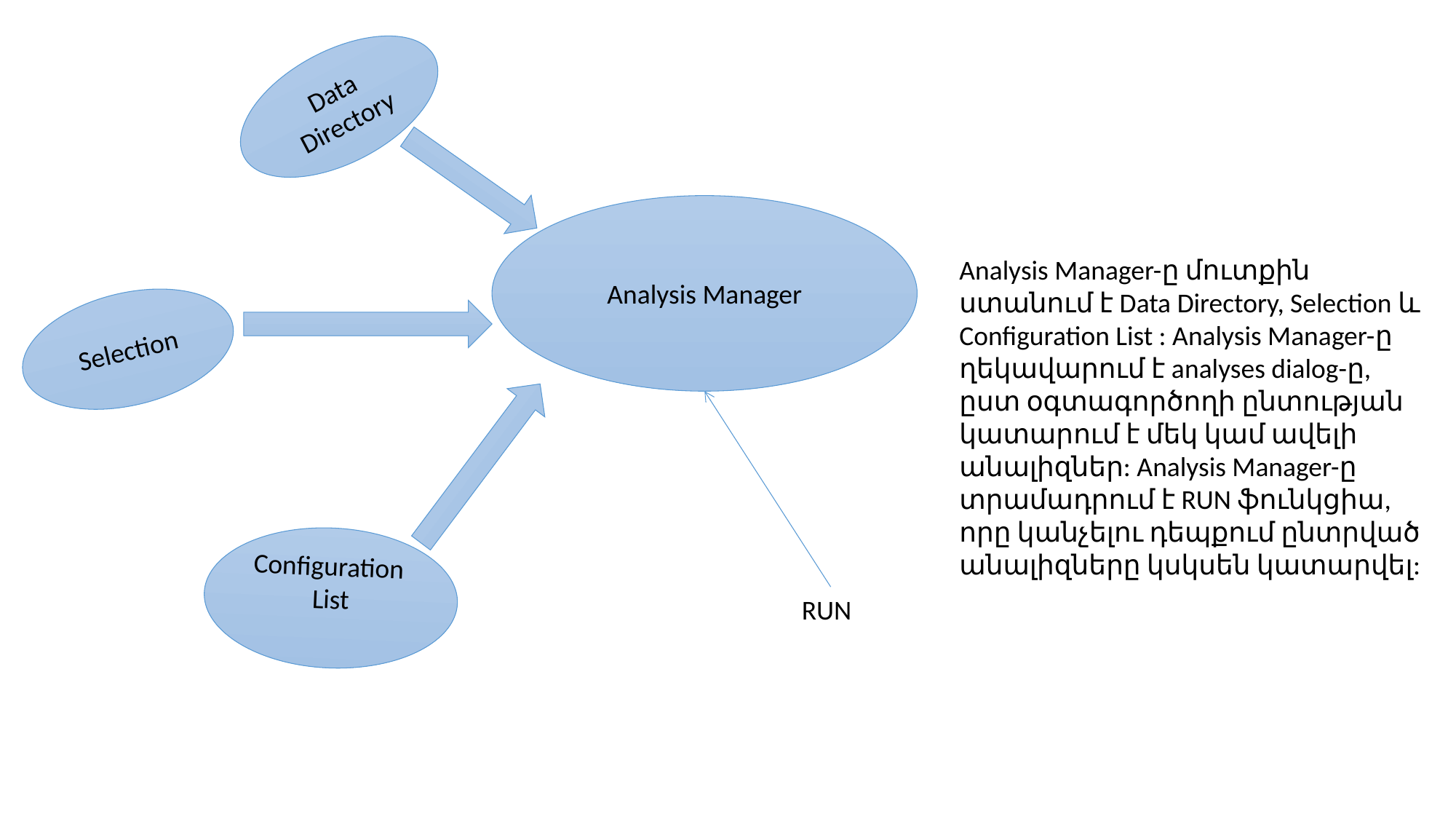

Data Directory

Analysis Manager
Selection

Configuration  List

RUN
Analysis Manager-ը մուտքին  ստանում է Data Directory, Selection և Configuration List : Analysis Manager-ը ղեկավարում է analyses dialog-ը, ըստ օգտագործողի ընտության կատարում է մեկ կամ ավելի անալիզներ: Analysis Manager-ը տրամադրում է RUN ֆունկցիա, որը կանչելու դեպքում ընտրված անալիզները կսկսեն կատարվել: